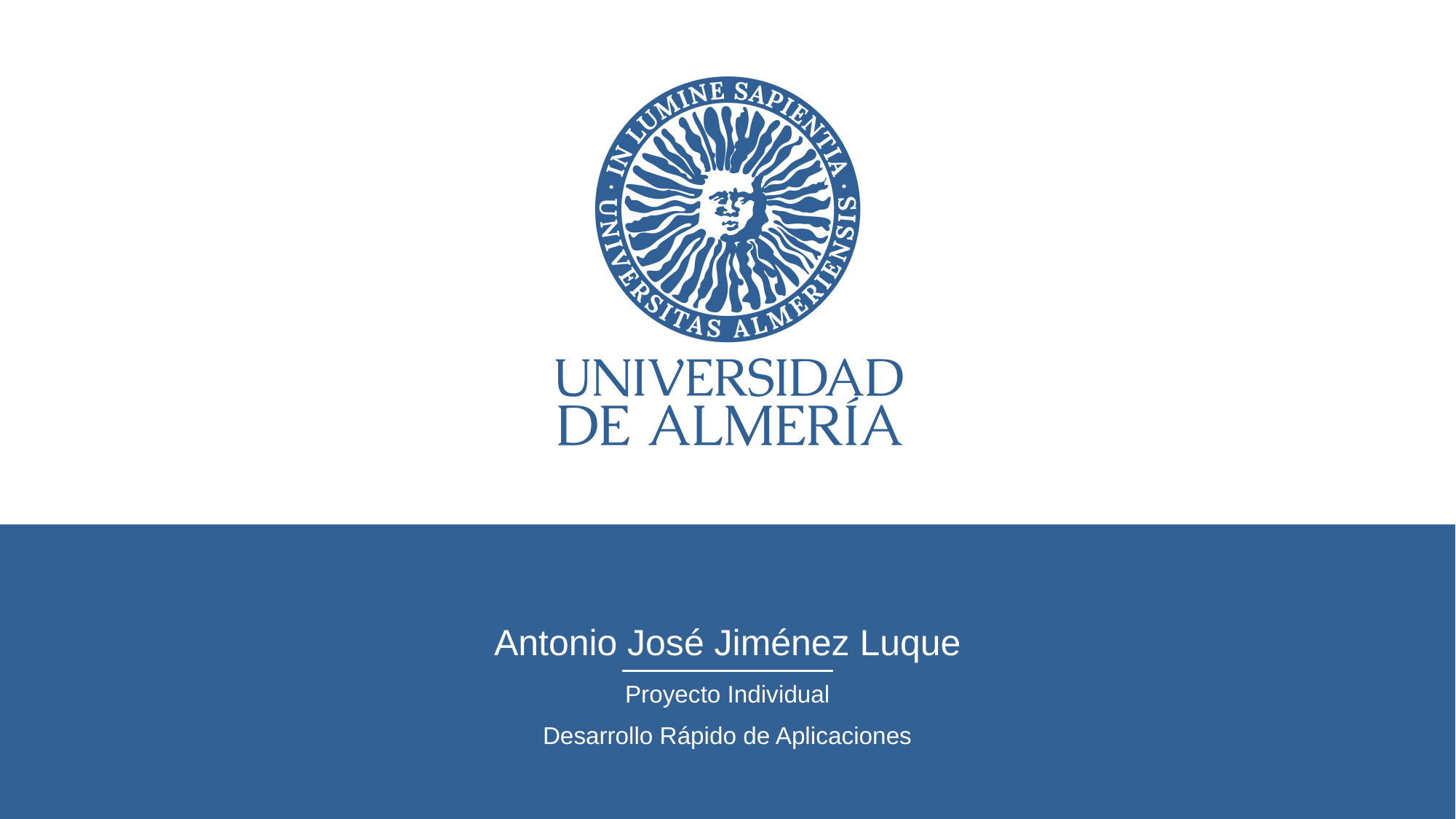

# Antonio José Jiménez Luque
Proyecto Individual
Desarrollo Rápido de Aplicaciones